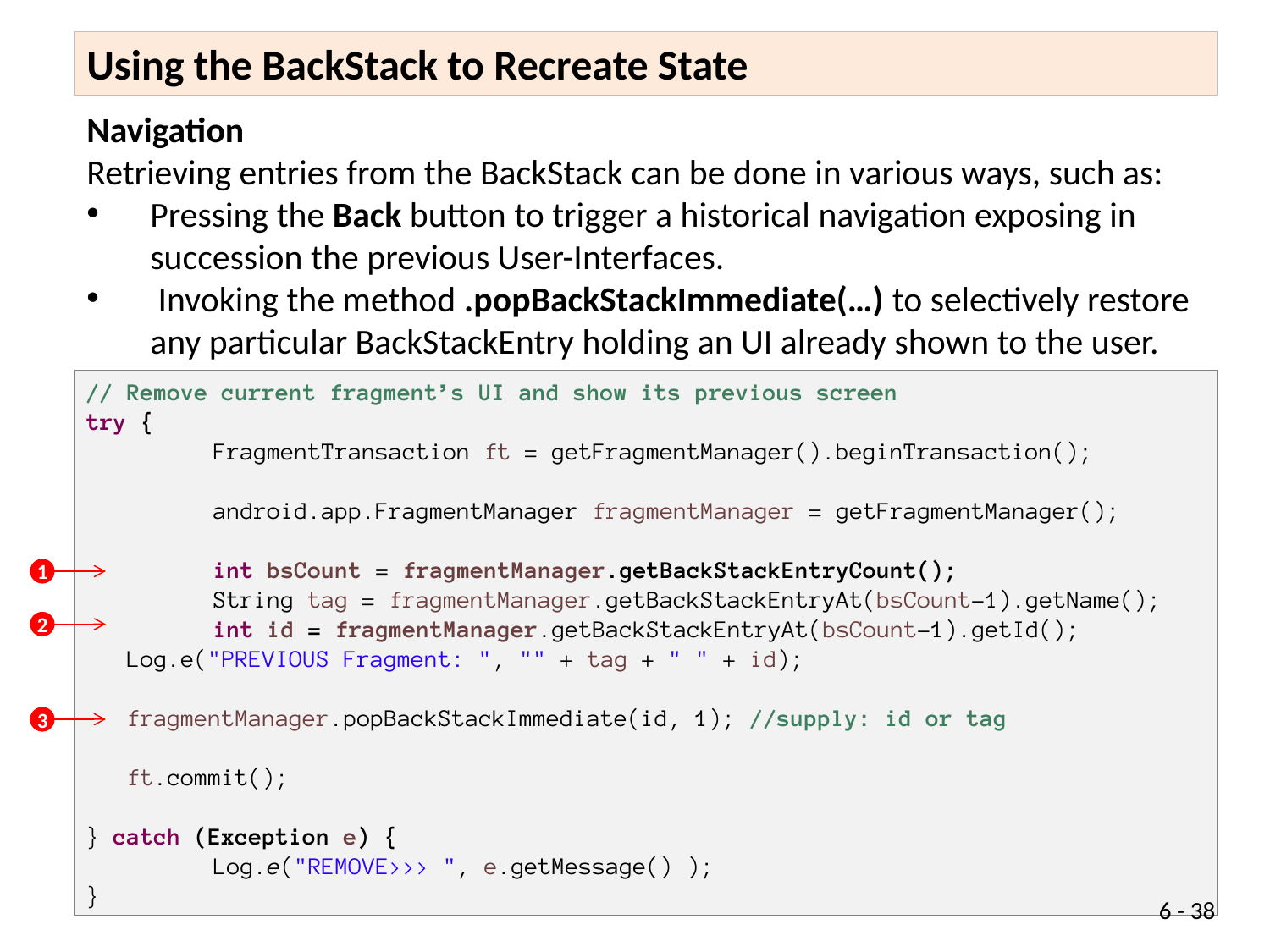

Using the BackStack to Recreate State
Navigation
Retrieving entries from the BackStack can be done in various ways, such as:
Pressing the Back button to trigger a historical navigation exposing in succession the previous User-Interfaces.
 Invoking the method .popBackStackImmediate(…) to selectively restore any particular BackStackEntry holding an UI already shown to the user.
// Remove current fragment’s UI and show its previous screen
try {
	FragmentTransaction ft = getFragmentManager().beginTransaction();

	android.app.FragmentManager fragmentManager = getFragmentManager();

	int bsCount = fragmentManager.getBackStackEntryCount();
	String tag = fragmentManager.getBackStackEntryAt(bsCount-1).getName();
	int id = fragmentManager.getBackStackEntryAt(bsCount-1).getId();
   Log.e("PREVIOUS Fragment: ", "" + tag + " " + id);

   fragmentManager.popBackStackImmediate(id, 1); //supply: id or tag

   ft.commit();

} catch (Exception e) {
	Log.e("REMOVE>>> ", e.getMessage() );
}
1
2
3
6 - 38